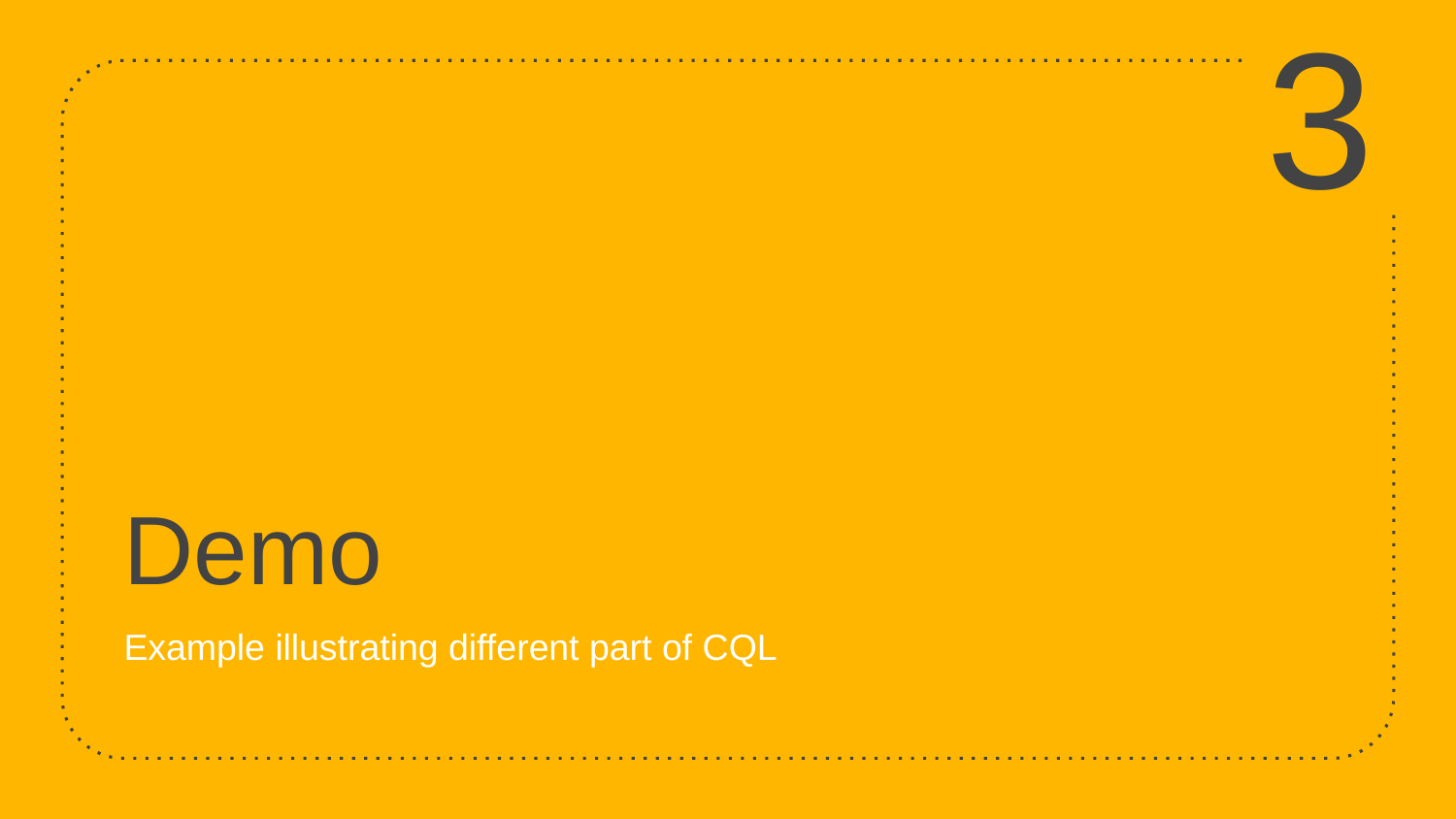

3
# Demo
Example illustrating different part of CQL